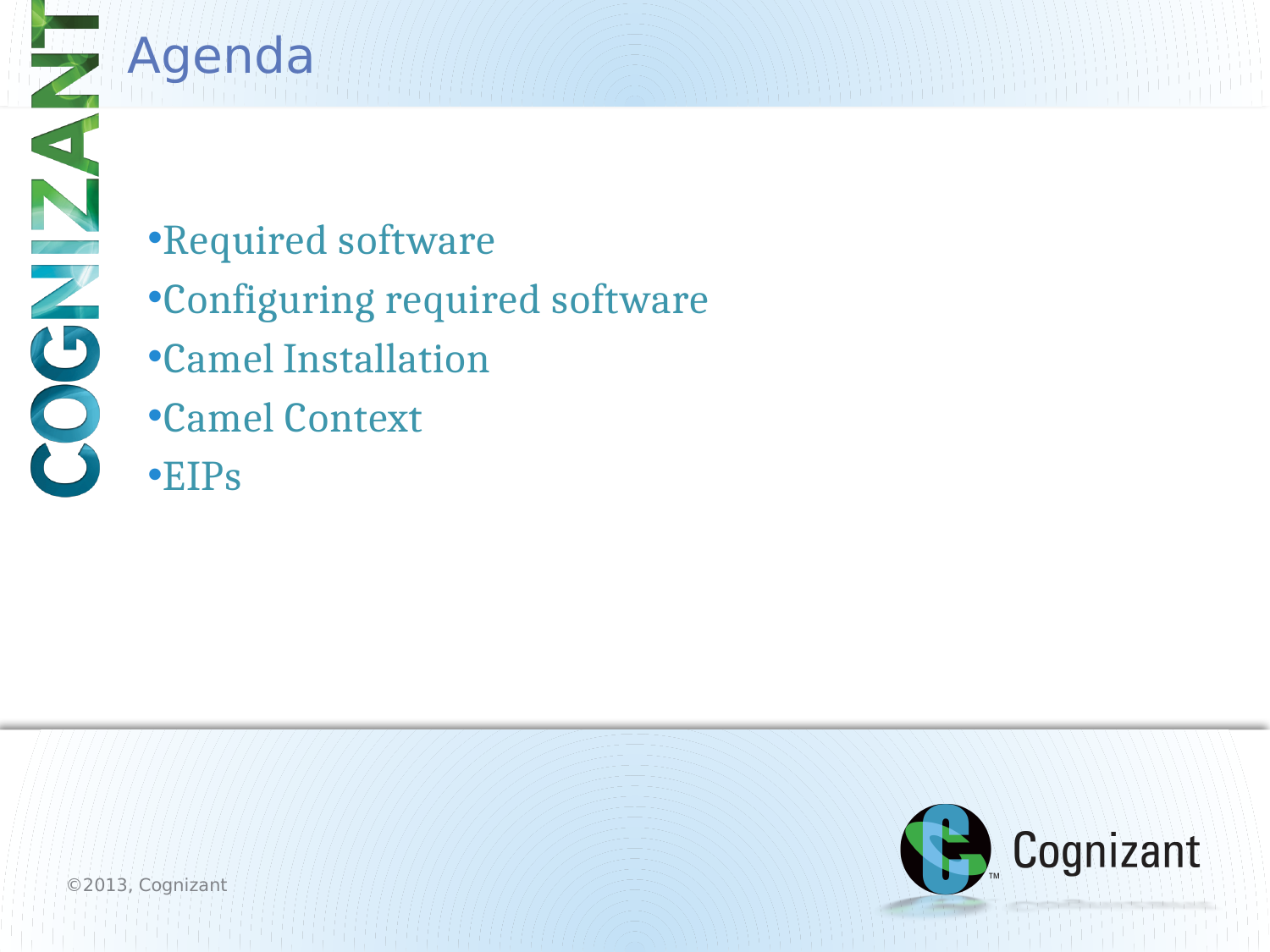

# Agenda

Required software
Configuring required software
Camel Installation
Camel Context
EIPs